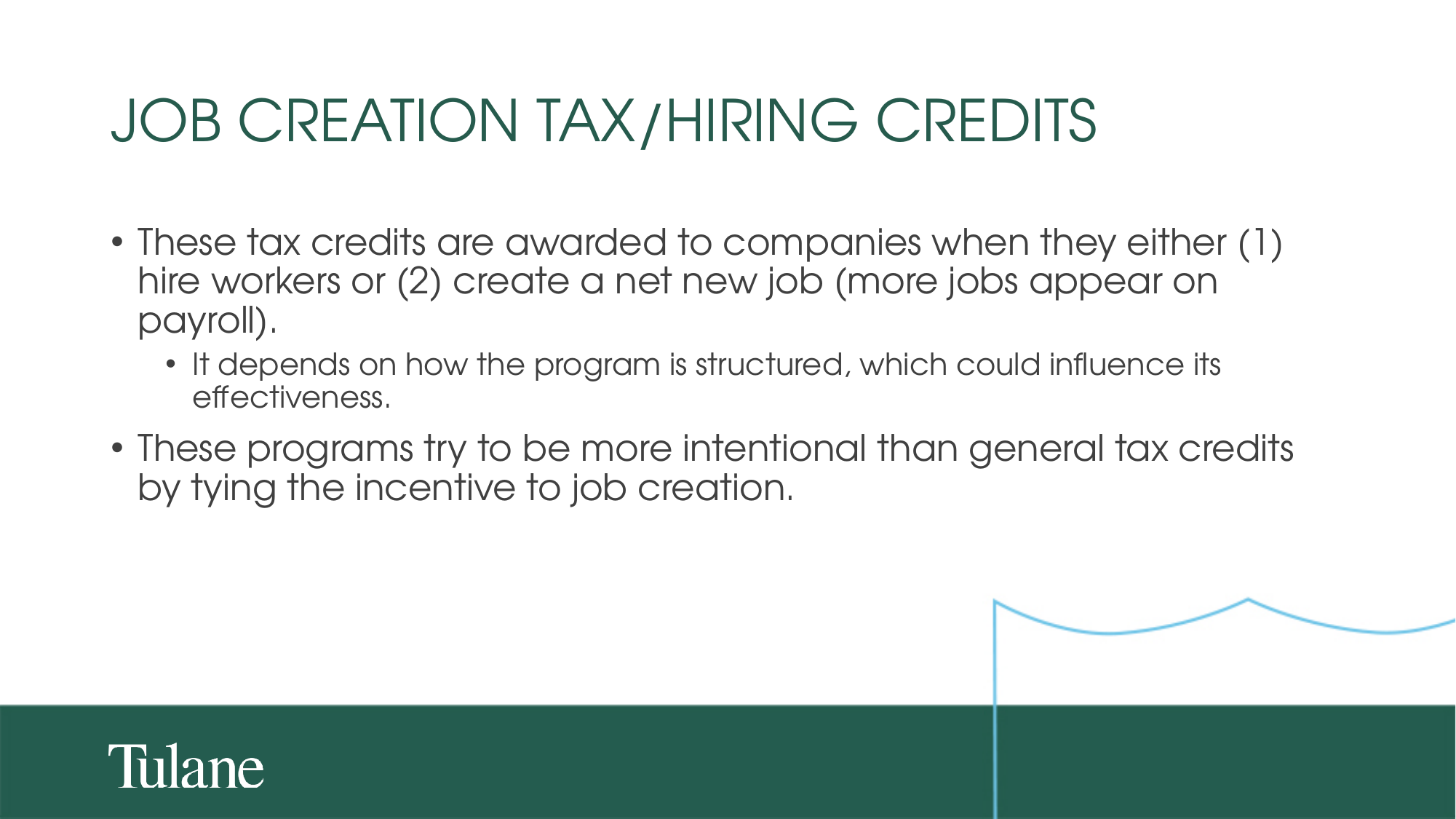

# Job creation tax/hiring credits
These tax credits are awarded to companies when they either (1) hire workers or (2) create a net new job (more jobs appear on payroll).
It depends on how the program is structured, which could influence its effectiveness.
These programs try to be more intentional than general tax credits by tying the incentive to job creation.